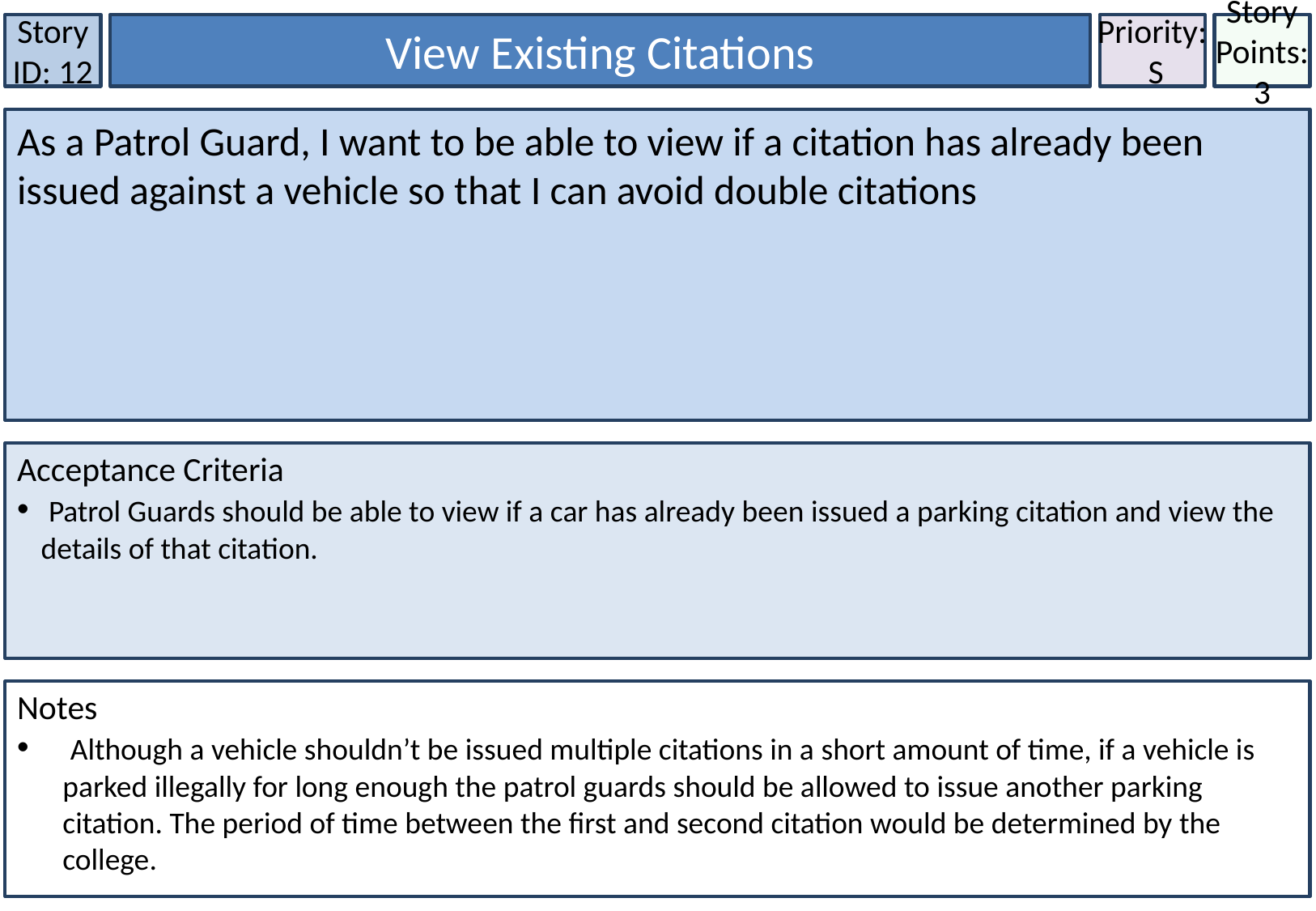

Story ID: 12
View Existing Citations
Priority:
 S
Story Points: 3
As a Patrol Guard, I want to be able to view if a citation has already been issued against a vehicle so that I can avoid double citations
Acceptance Criteria
 Patrol Guards should be able to view if a car has already been issued a parking citation and view the details of that citation.
Notes
 Although a vehicle shouldn’t be issued multiple citations in a short amount of time, if a vehicle is parked illegally for long enough the patrol guards should be allowed to issue another parking citation. The period of time between the first and second citation would be determined by the college.